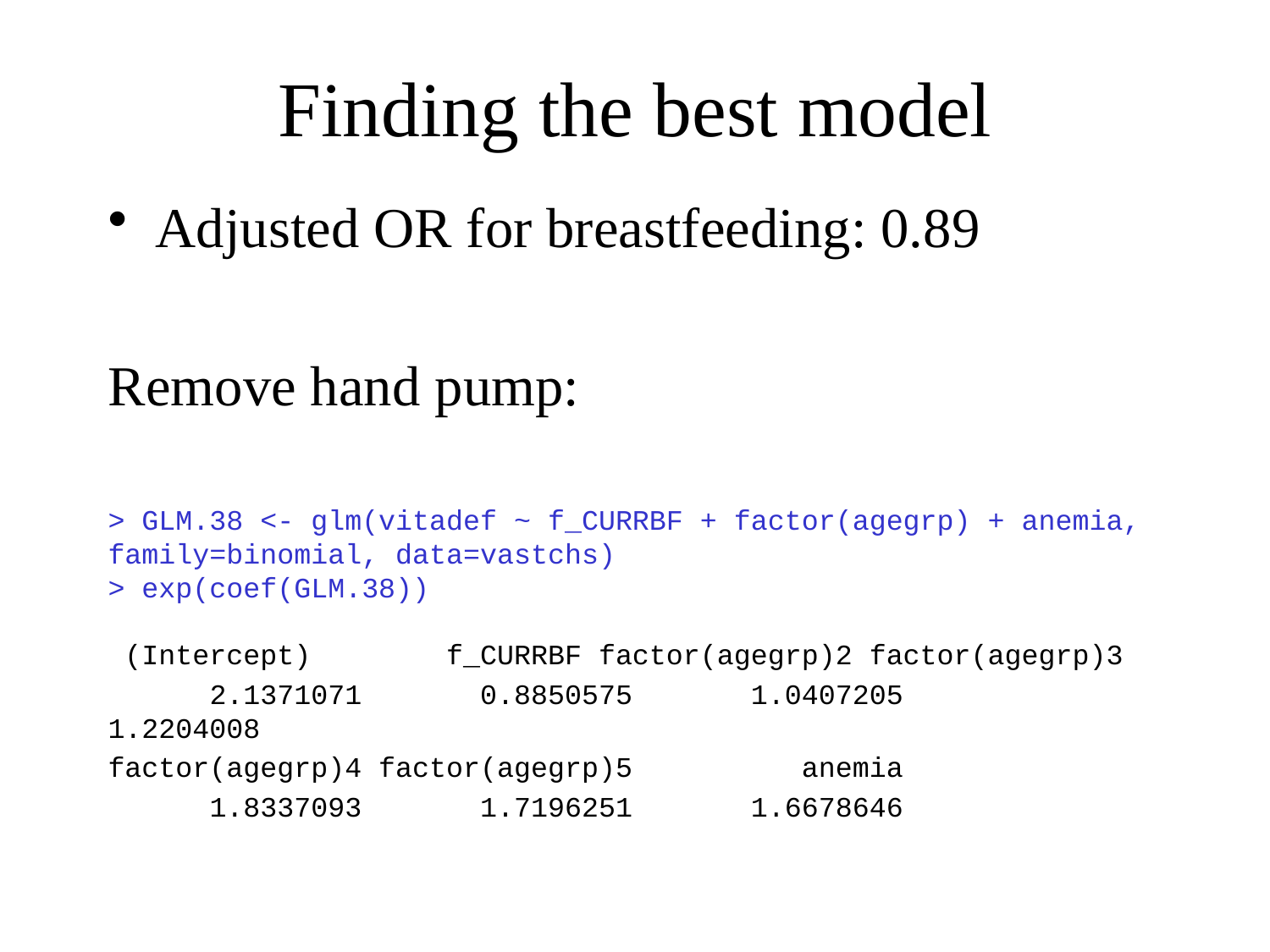

# Finding the best model
Adjusted OR for breastfeeding: 0.89

Remove hand pump:

> GLM.38 <- glm(vitadef ~ f_CURRBF + factor(agegrp) + anemia, family=binomial, data=vastchs)
> exp(coef(GLM.38))
 (Intercept)        f_CURRBF factor(agegrp)2 factor(agegrp)3
      2.1371071       0.8850575       1.0407205       1.2204008
factor(agegrp)4 factor(agegrp)5          anemia
      1.8337093       1.7196251       1.6678646